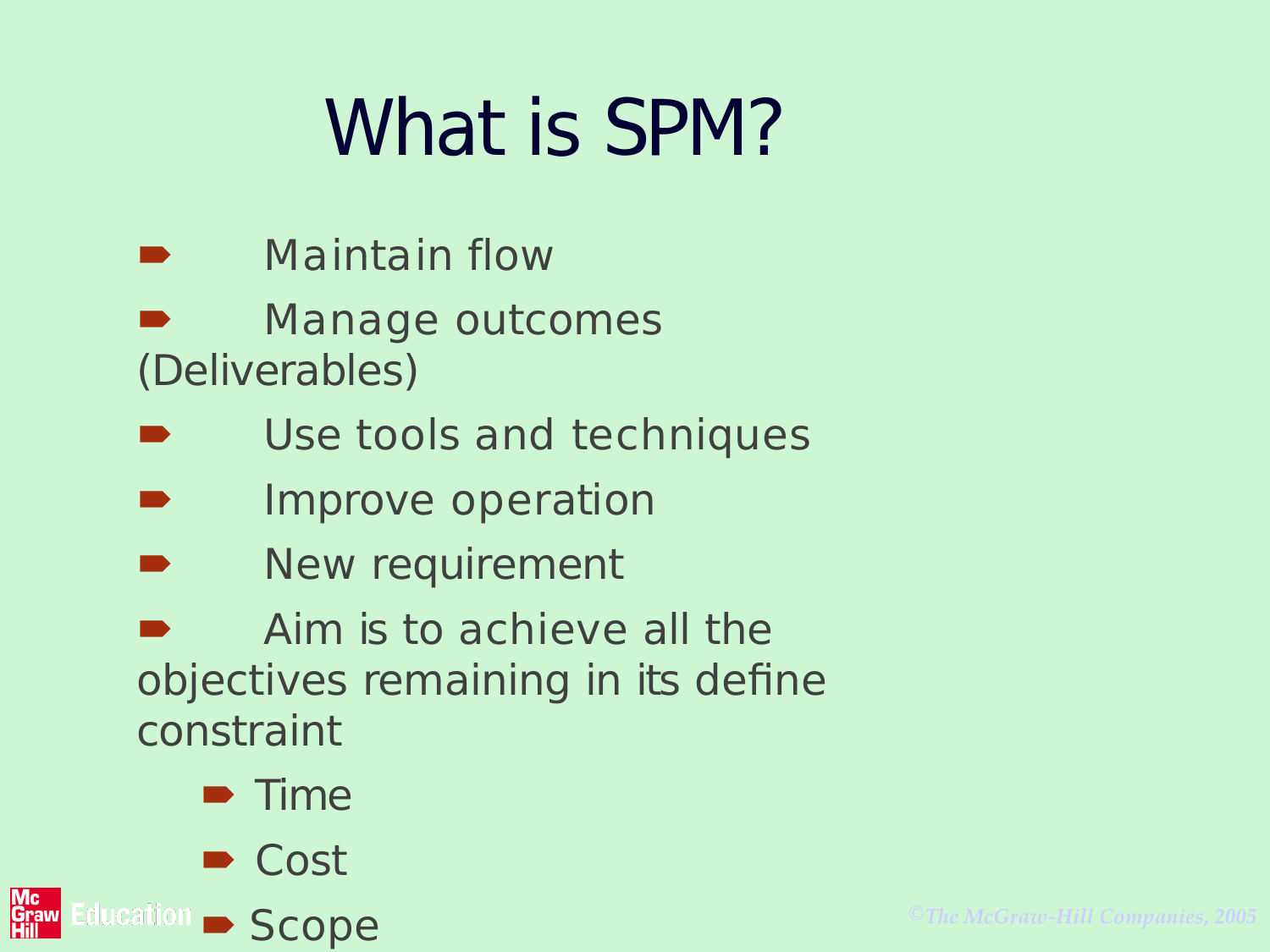

# What is SPM?
🠶	Maintain flow
🠶	Manage outcomes (Deliverables)
🠶	Use tools and techniques
🠶	Improve operation
🠶	New requirement
🠶	Aim is to achieve all the objectives remaining in its define constraint
🠶 Time
🠶 Cost
🠶 Scope